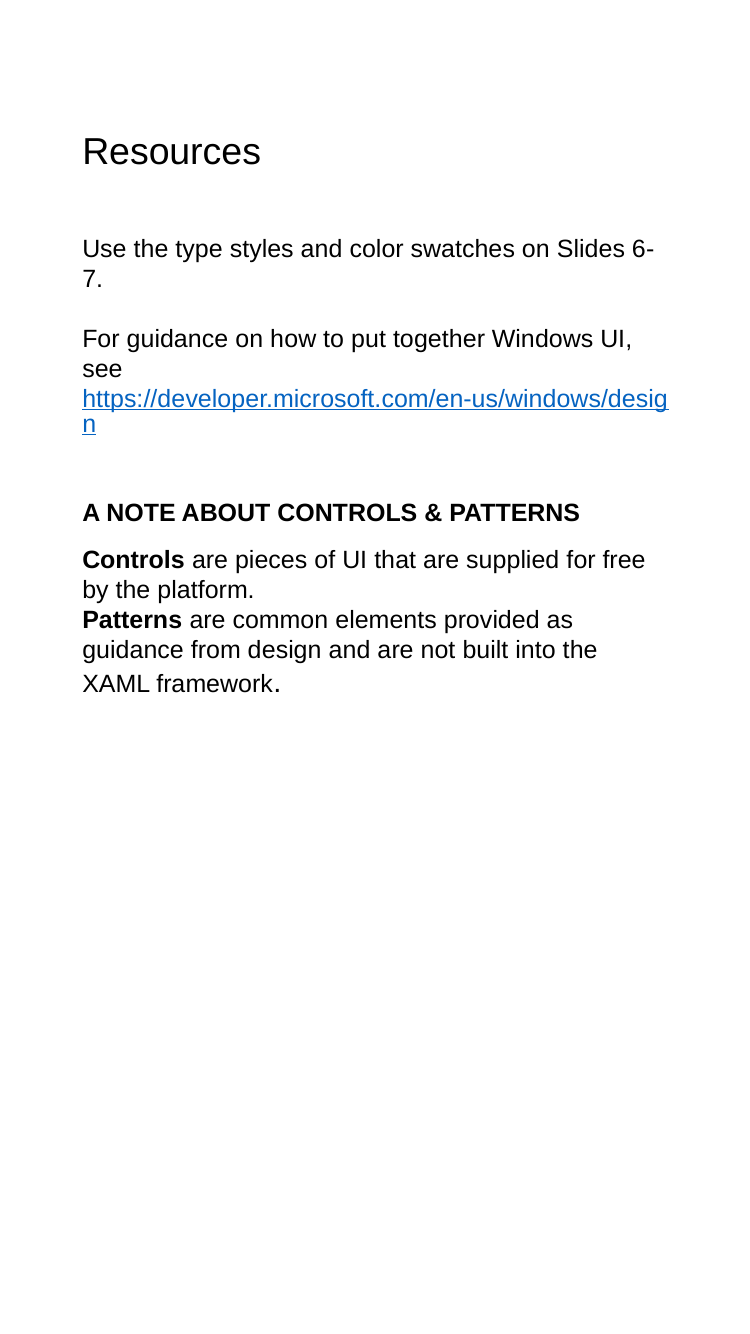

Resources
Use the type styles and color swatches on Slides 6-7.

For guidance on how to put together Windows UI, see https://developer.microsoft.com/en-us/windows/design

A NOTE ABOUT CONTROLS & PATTERNS
Controls are pieces of UI that are supplied for free by the platform.
Patterns are common elements provided as guidance from design and are not built into the XAML framework.